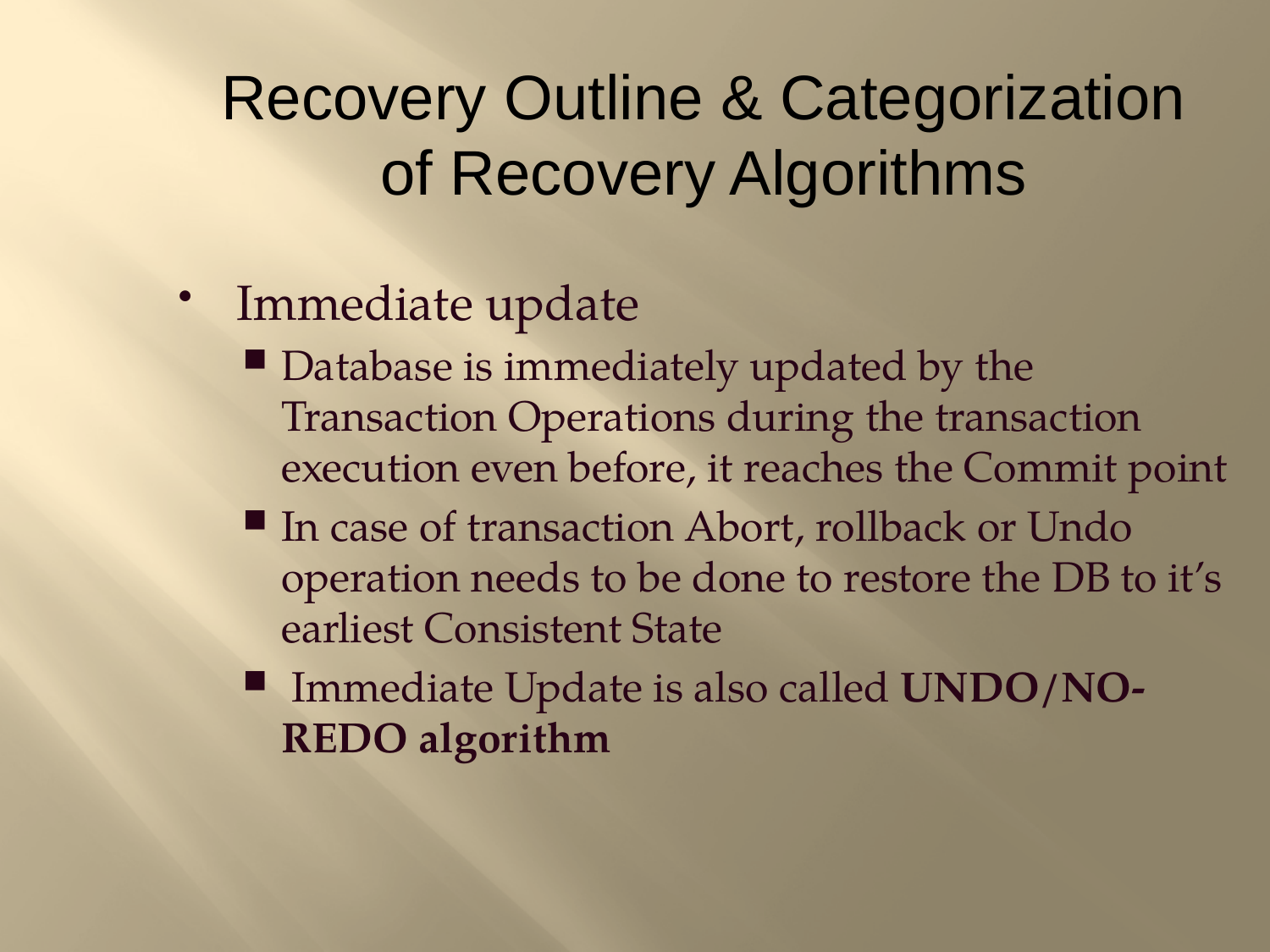

Recovery Outline & Categorization
of Recovery Algorithms
Immediate update
Database is immediately updated by the Transaction Operations during the transaction execution even before, it reaches the Commit point
In case of transaction Abort, rollback or Undo operation needs to be done to restore the DB to it’s earliest Consistent State
 Immediate Update is also called UNDO/NO-REDO algorithm